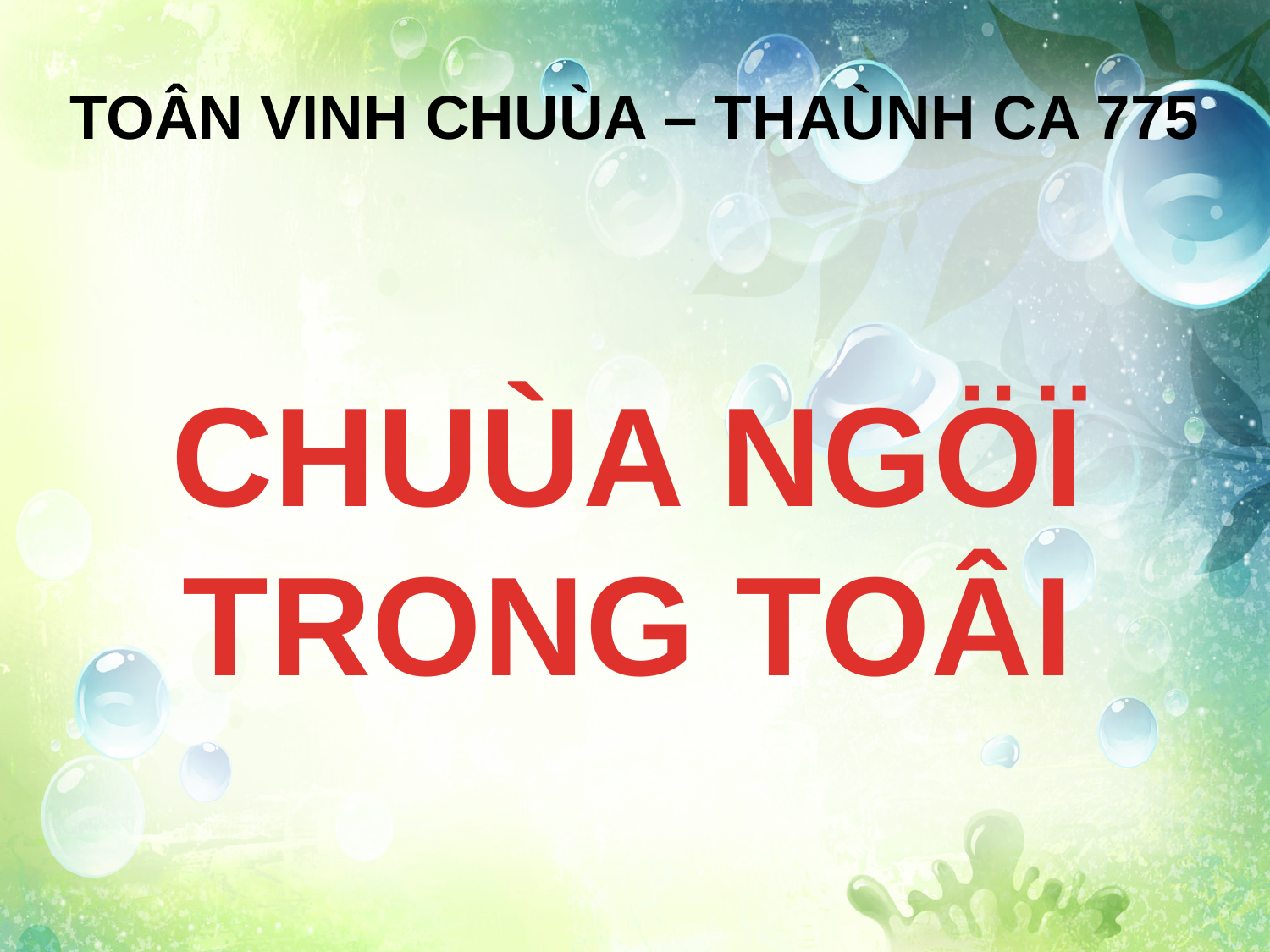

TOÂN VINH CHUÙA – THAÙNH CA 775
CHUÙA NGÖÏ TRONG TOÂI